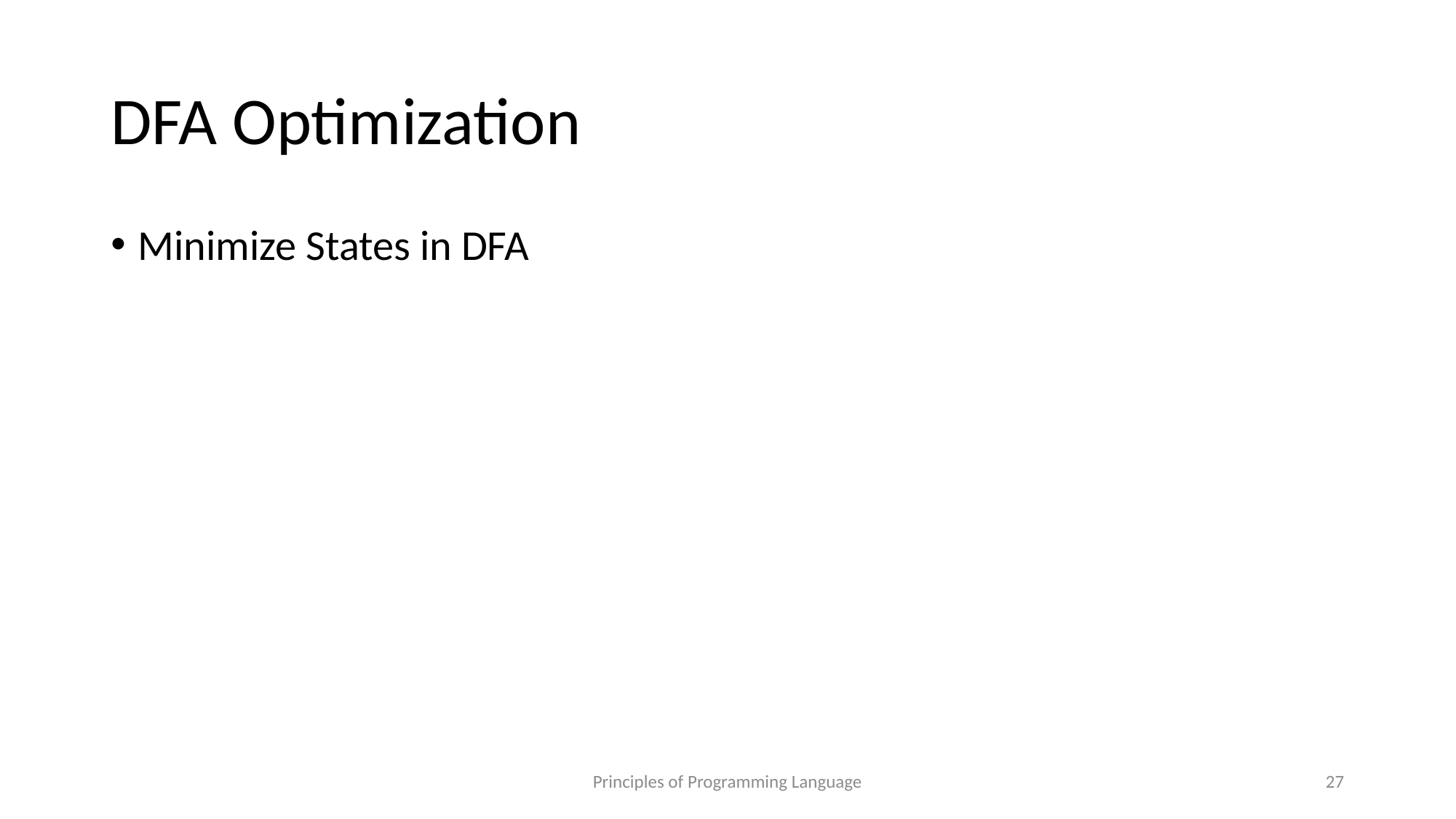

# DFA Optimization
Minimize States in DFA
Principles of Programming Language
27